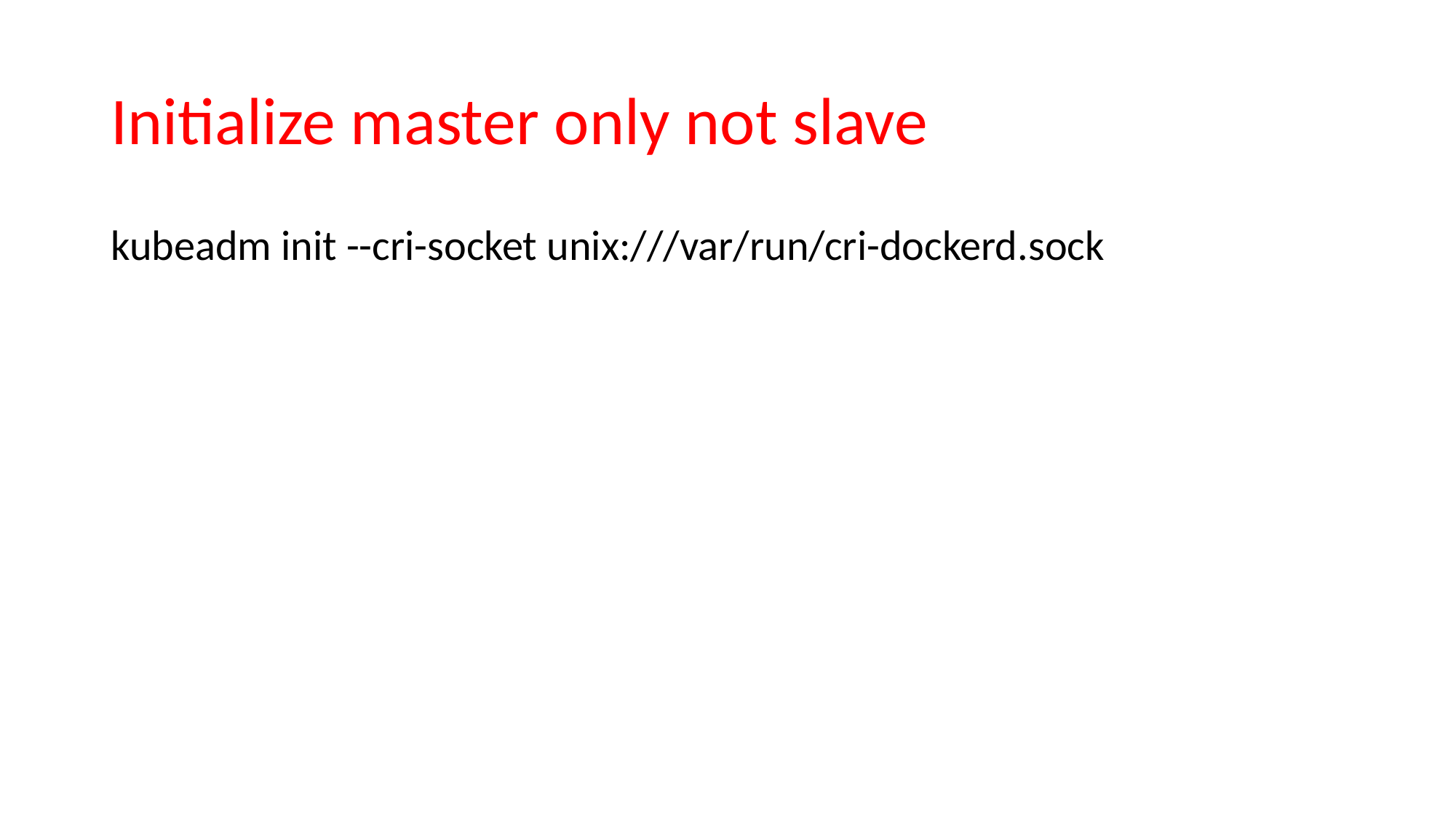

# Initialize master only not slave
kubeadm init --cri-socket unix:///var/run/cri-dockerd.sock